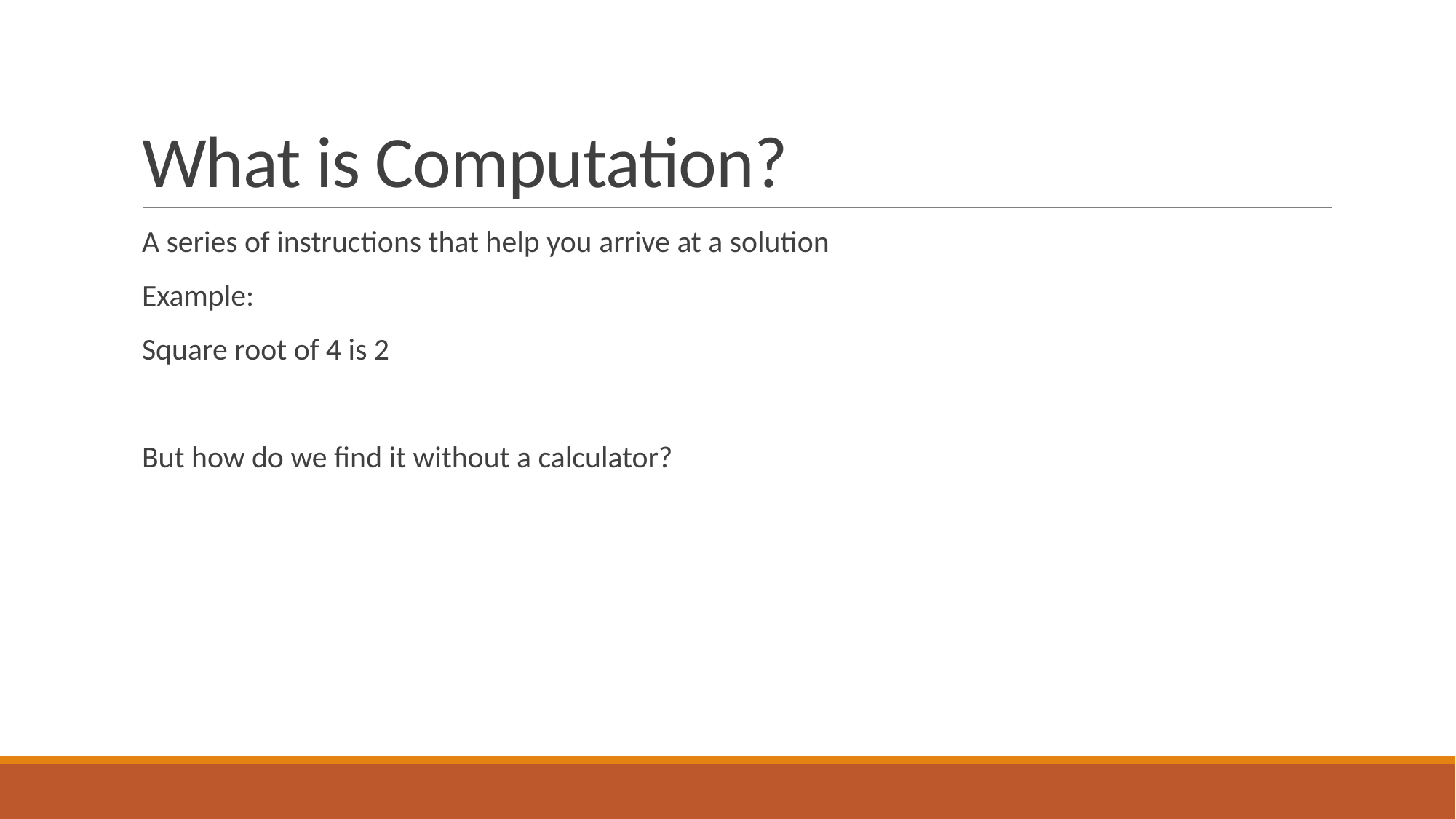

# What is Computation?
A series of instructions that help you arrive at a solution
Example:
Square root of 4 is 2

But how do we find it without a calculator?